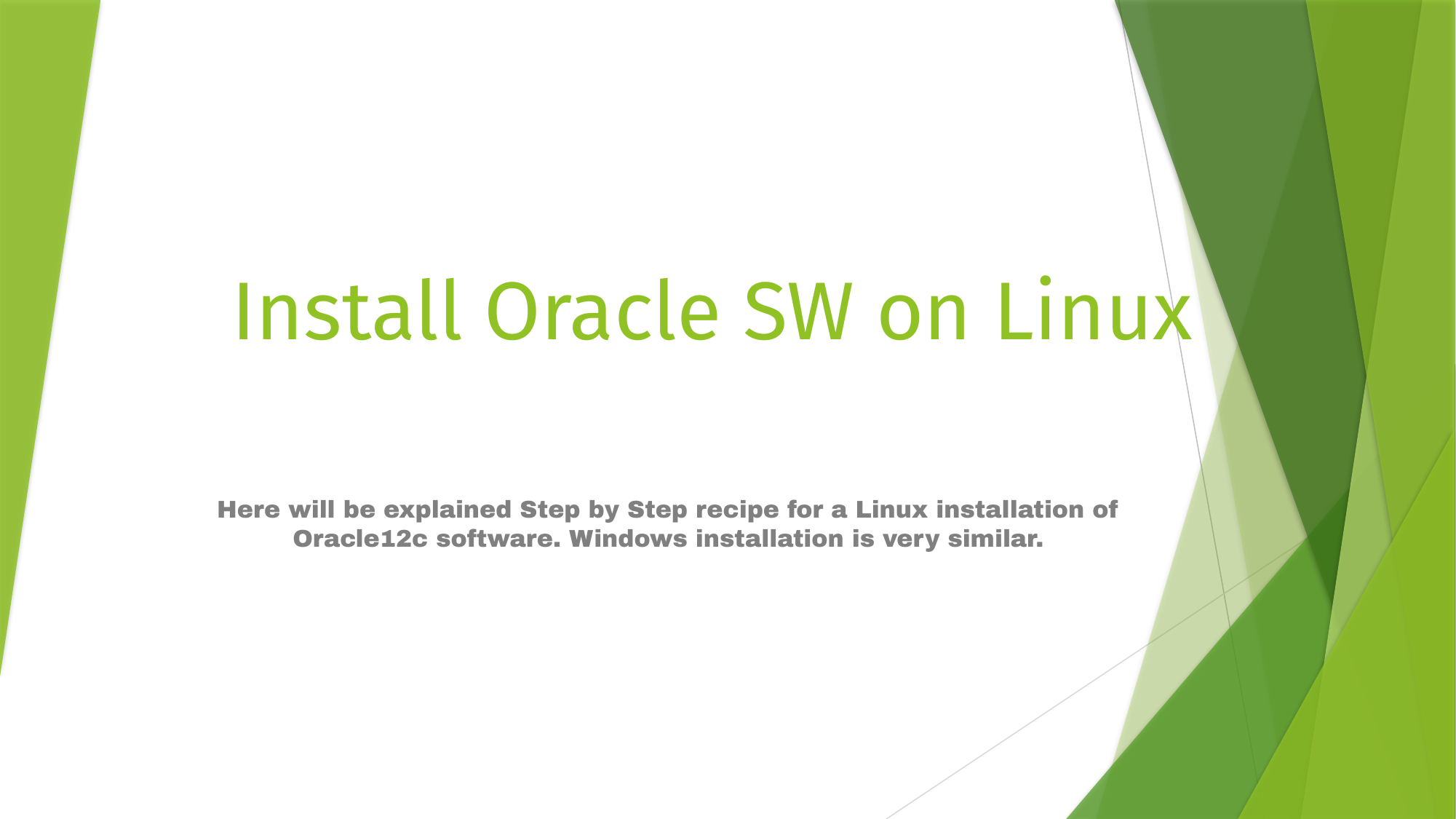

# Install Oracle SW on Linux
Here will be explained Step by Step recipe for a Linux installation of Oracle12c software. Windows installation is very similar.